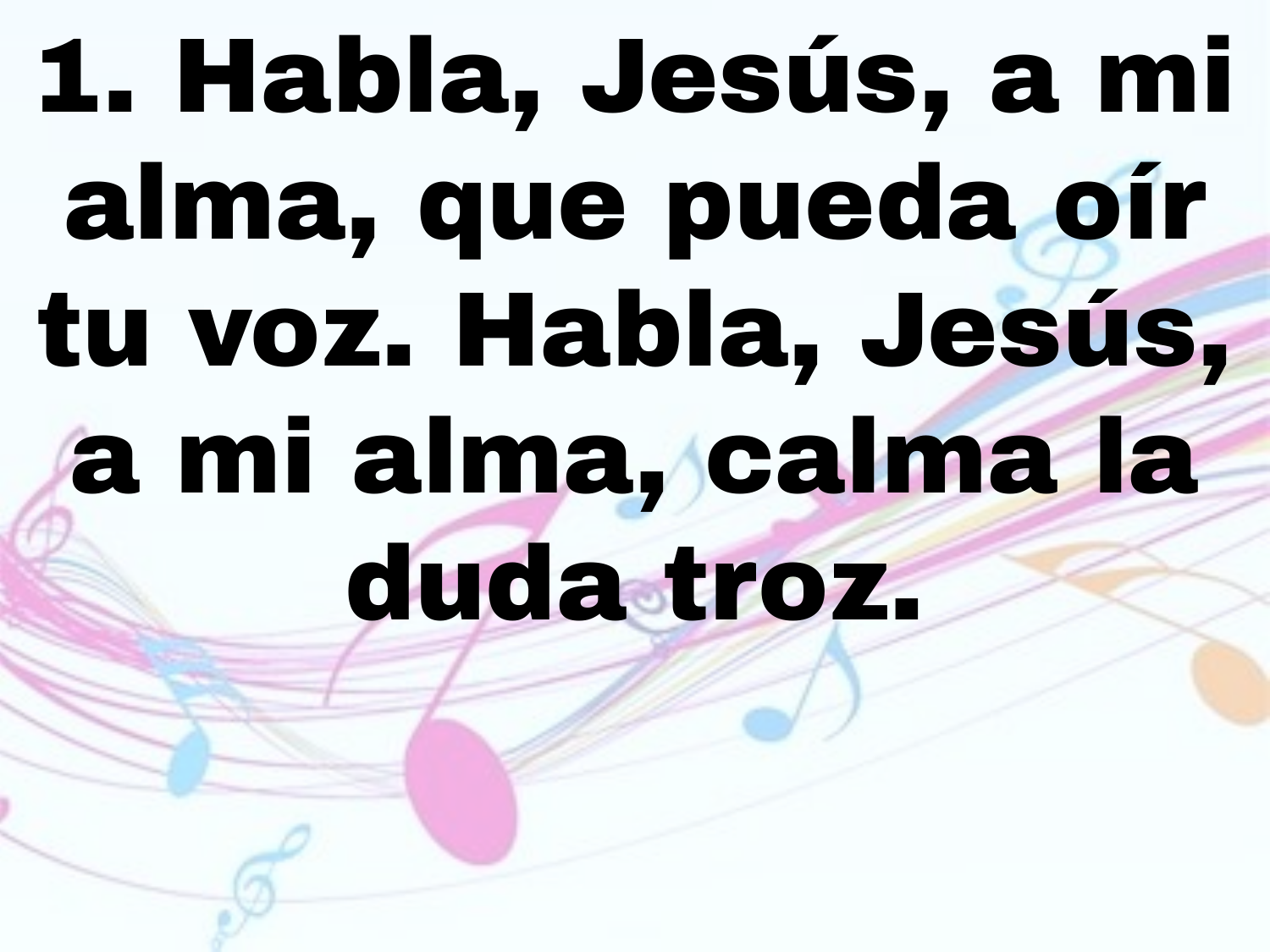

1. Habla, Jesús, a mi alma, que pueda oír tu voz. Habla, Jesús, a mi alma, calma la duda troz.